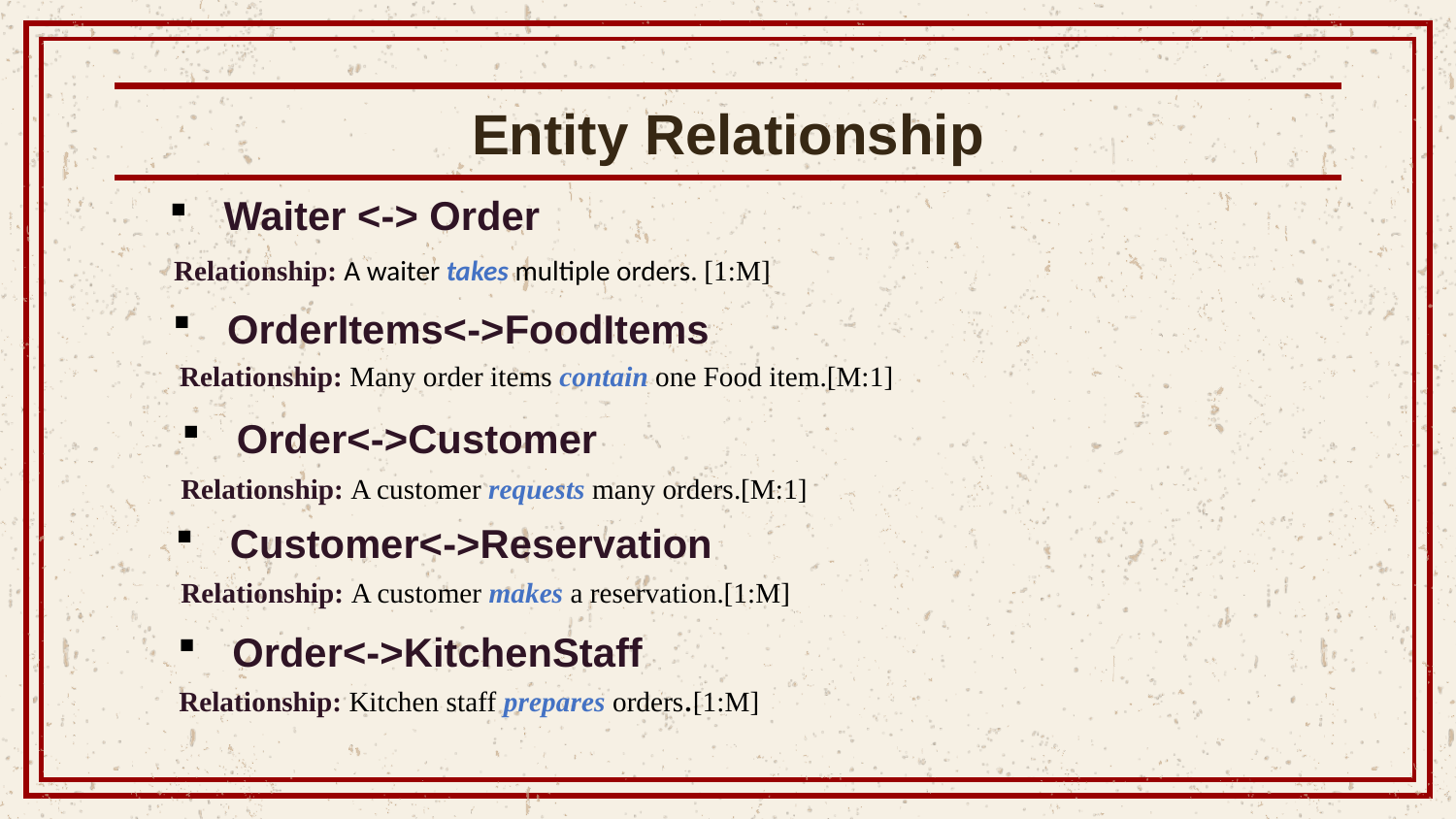

# Entity Relationship
Waiter <-> Order
Relationship: A waiter takes multiple orders. [1:M]
OrderItems<->FoodItems
 Relationship: Many order items contain one Food item.[M:1]
Order<->Customer
Relationship: A customer requests many orders.[M:1]
Customer<->Reservation
 Relationship: A customer makes a reservation.[1:M]
Order<->KitchenStaff
 Relationship: Kitchen staff prepares orders.[1:M]